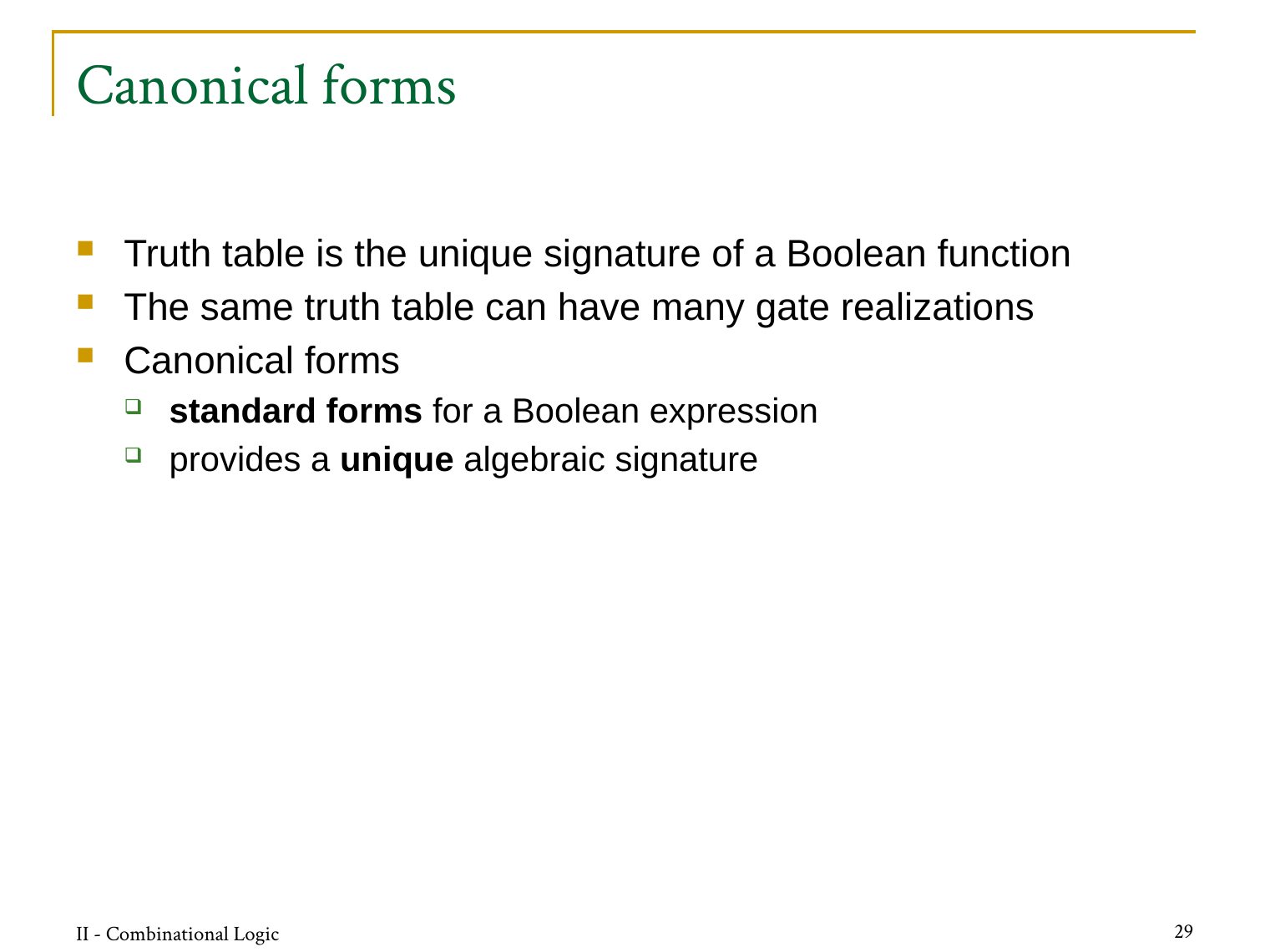

# Canonical forms
Truth table is the unique signature of a Boolean function
The same truth table can have many gate realizations
Canonical forms
standard forms for a Boolean expression
provides a unique algebraic signature
II - Combinational Logic
29